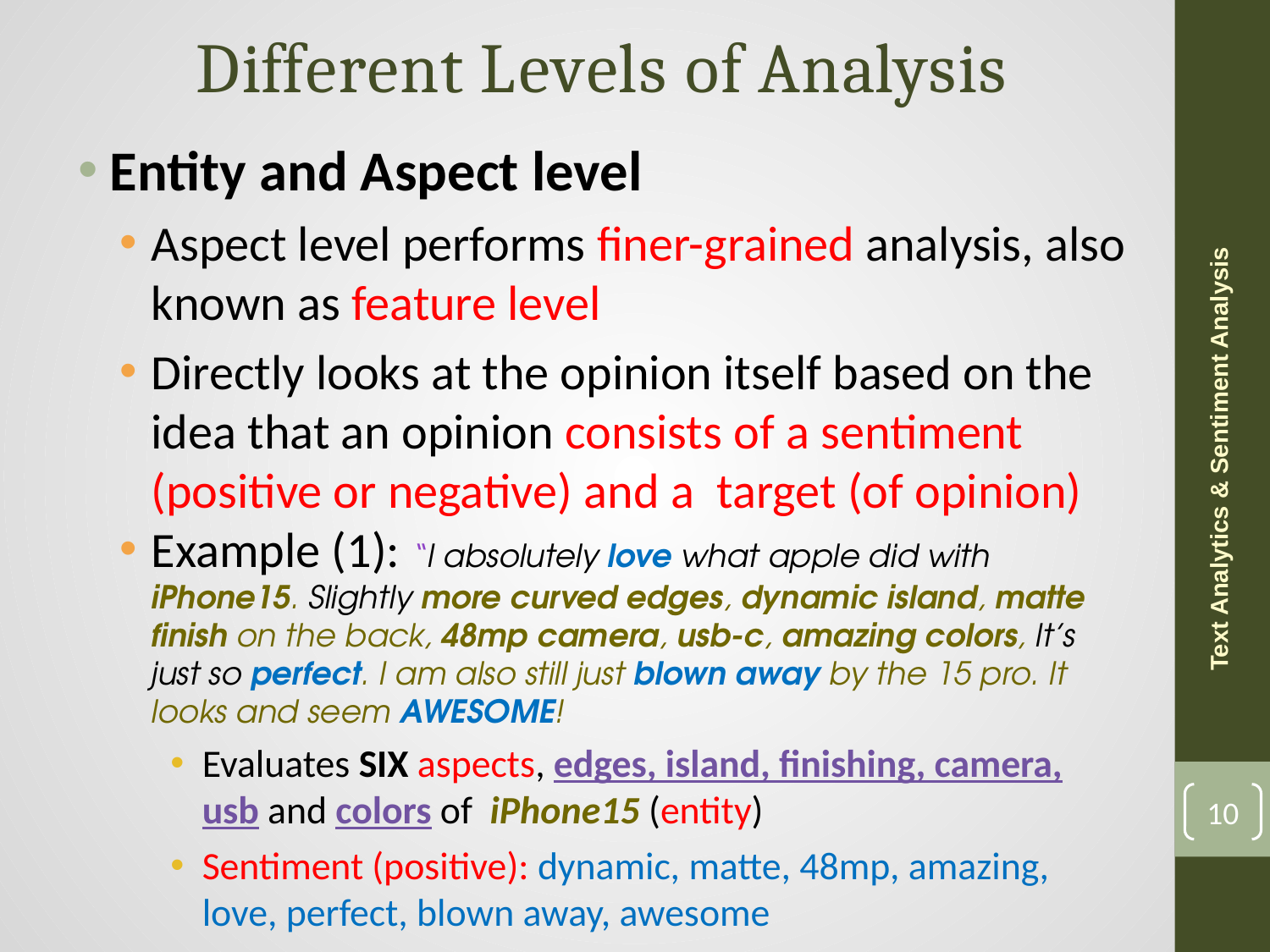

# Different Levels of Analysis
Entity and Aspect level
Aspect level performs finer-grained analysis, also known as feature level
Directly looks at the opinion itself based on the idea that an opinion consists of a sentiment (positive or negative) and a  target (of opinion)
Example (1): “I absolutely love what apple did with iPhone15. Slightly more curved edges, dynamic island, matte finish on the back, 48mp camera, usb-c, amazing colors, It’s just so perfect. I am also still just blown away by the 15 pro. It looks and seem AWESOME!
Evaluates SIX aspects, edges, island, finishing, camera, usb and colors of  iPhone15 (entity)
Sentiment (positive): dynamic, matte, 48mp, amazing, love, perfect, blown away, awesome

Text Analytics & Sentiment Analysis
10